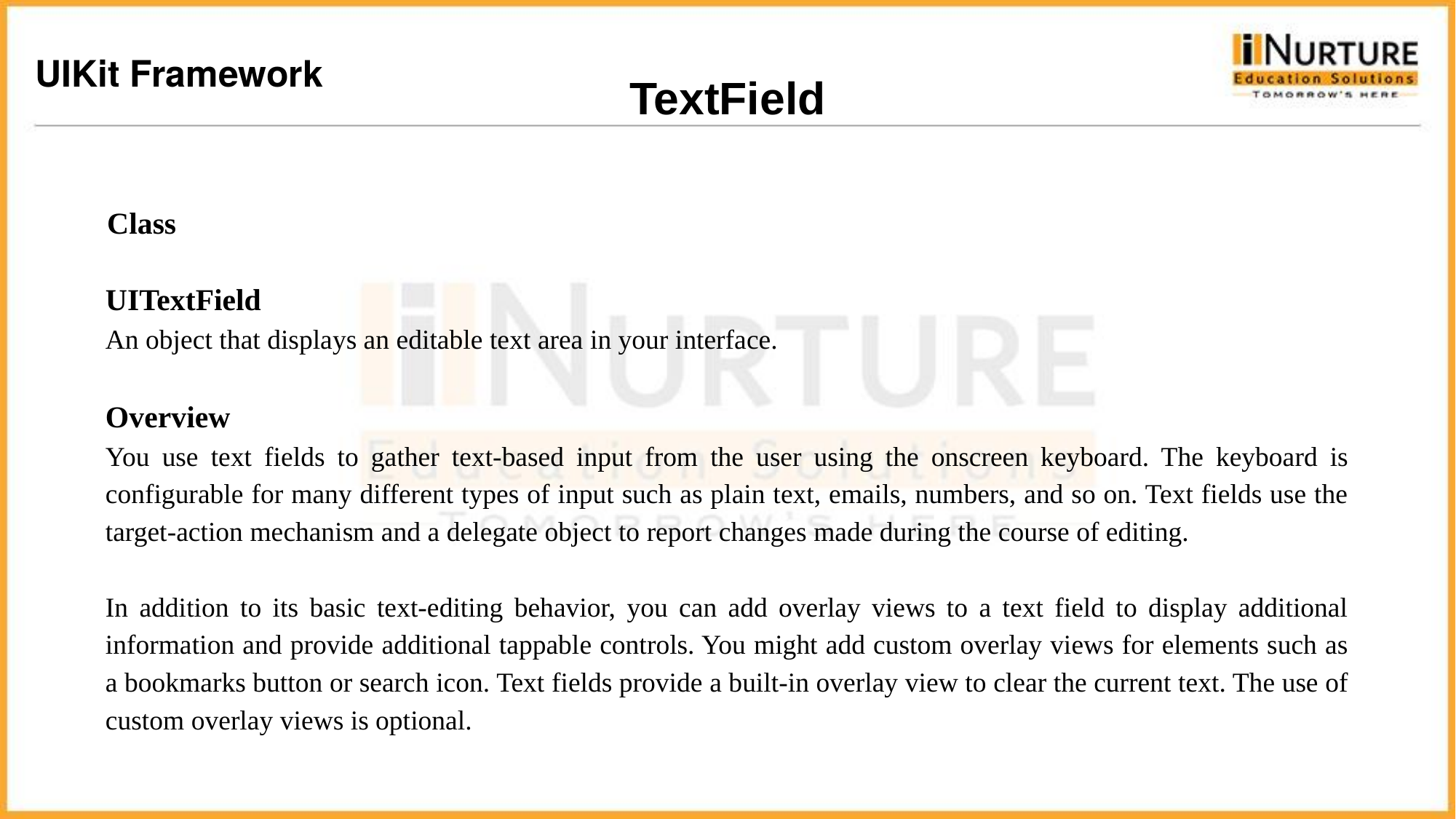

UIKit Framework
# TextField

Class
UITextField
An object that displays an editable text area in your interface.

Overview
You use text fields to gather text-based input from the user using the onscreen keyboard. The keyboard is configurable for many different types of input such as plain text, emails, numbers, and so on. Text fields use the target-action mechanism and a delegate object to report changes made during the course of editing.

In addition to its basic text-editing behavior, you can add overlay views to a text field to display additional information and provide additional tappable controls. You might add custom overlay views for elements such as a bookmarks button or search icon. Text fields provide a built-in overlay view to clear the current text. The use of custom overlay views is optional.